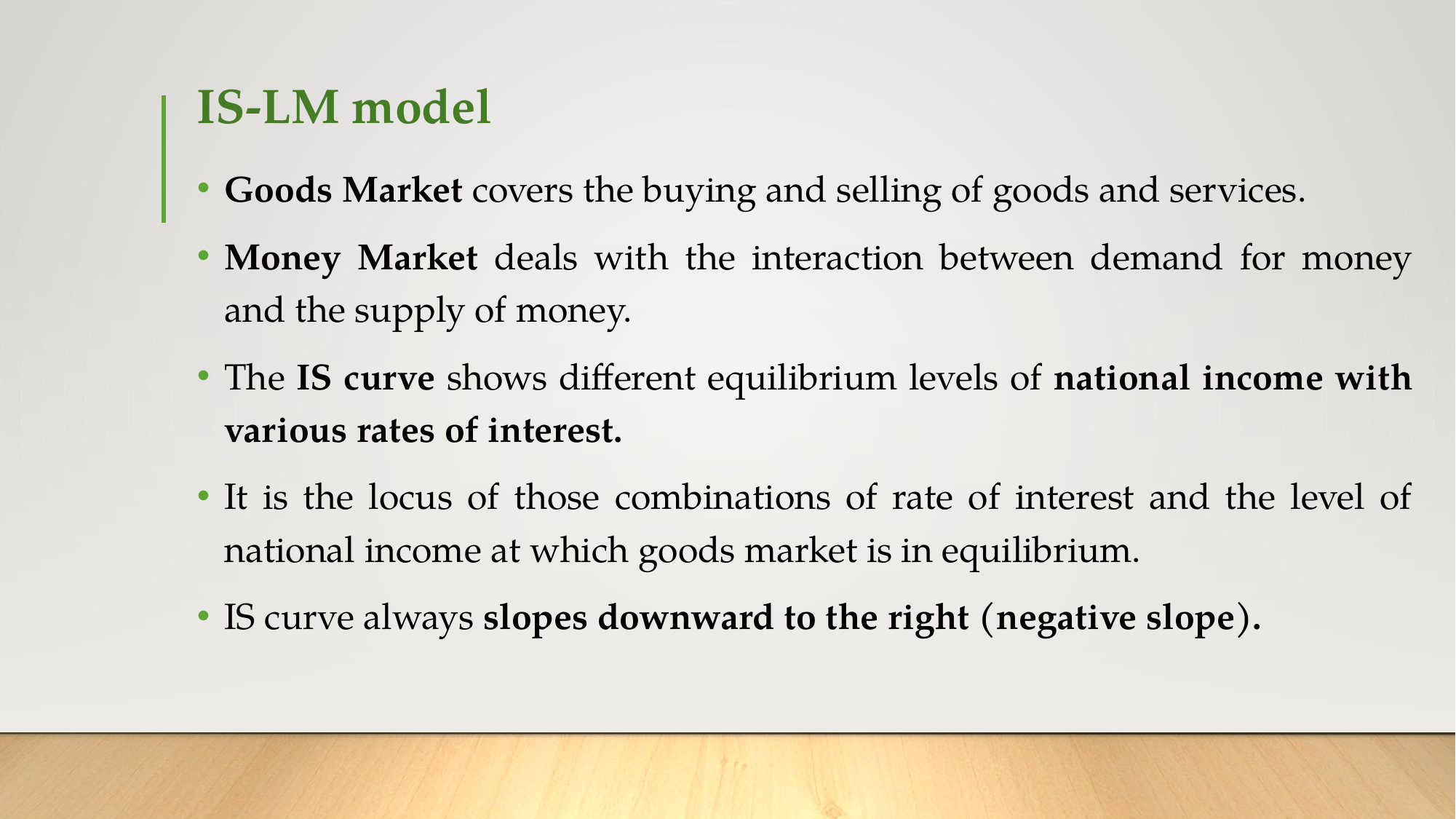

# IS-LM model
Goods Market covers the buying and selling of goods and services.
Money Market deals with the interaction between demand for money and the supply of money.
The IS curve shows different equilibrium levels of national income with various rates of interest.
It is the locus of those combinations of rate of interest and the level of national income at which goods market is in equilibrium.
IS curve always slopes downward to the right (negative slope).